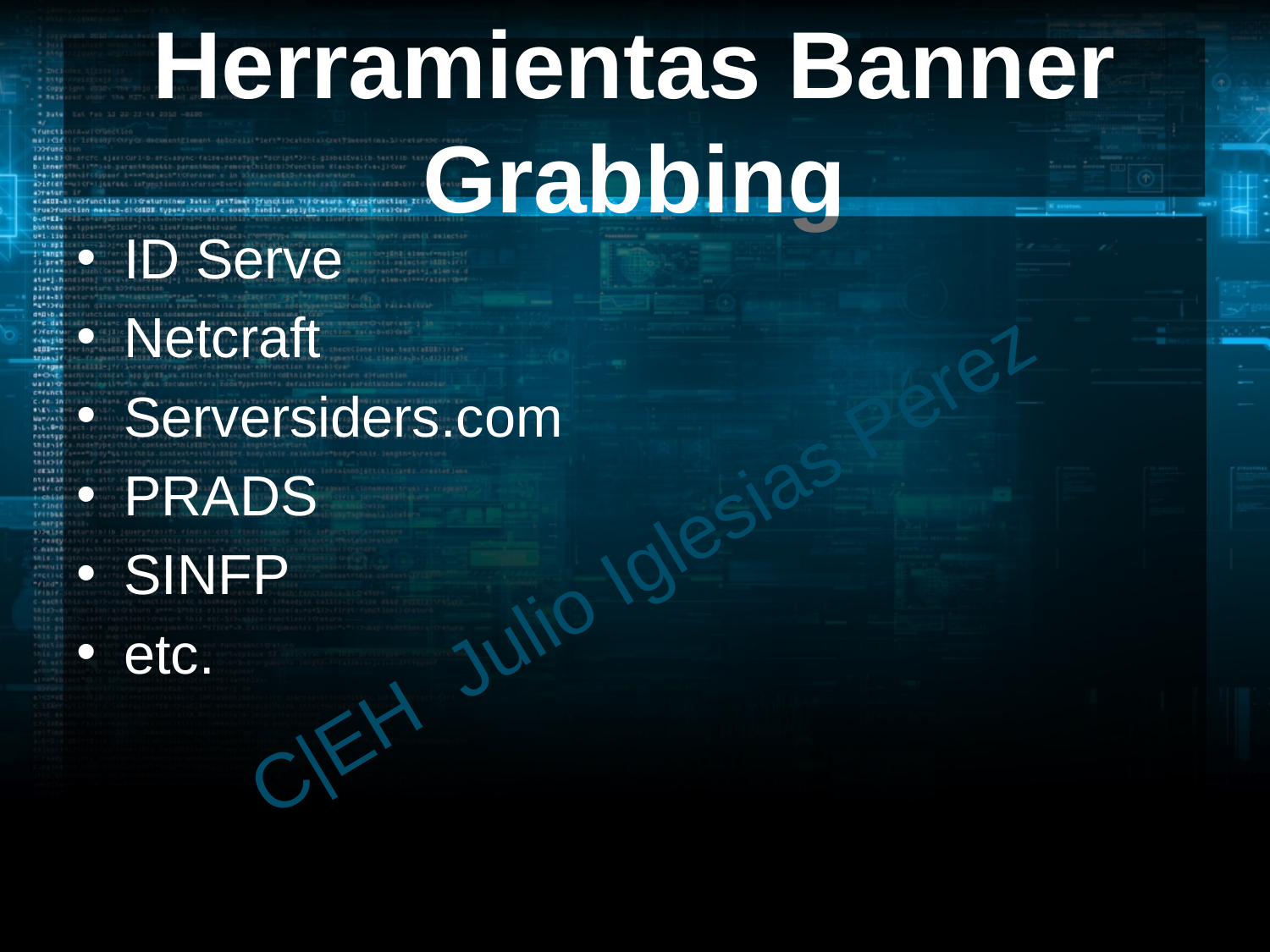

# Herramientas Banner Grabbing
ID Serve
Netcraft
Serversiders.com
PRADS
SINFP
etc.
C|EH  Julio Iglesias Pérez